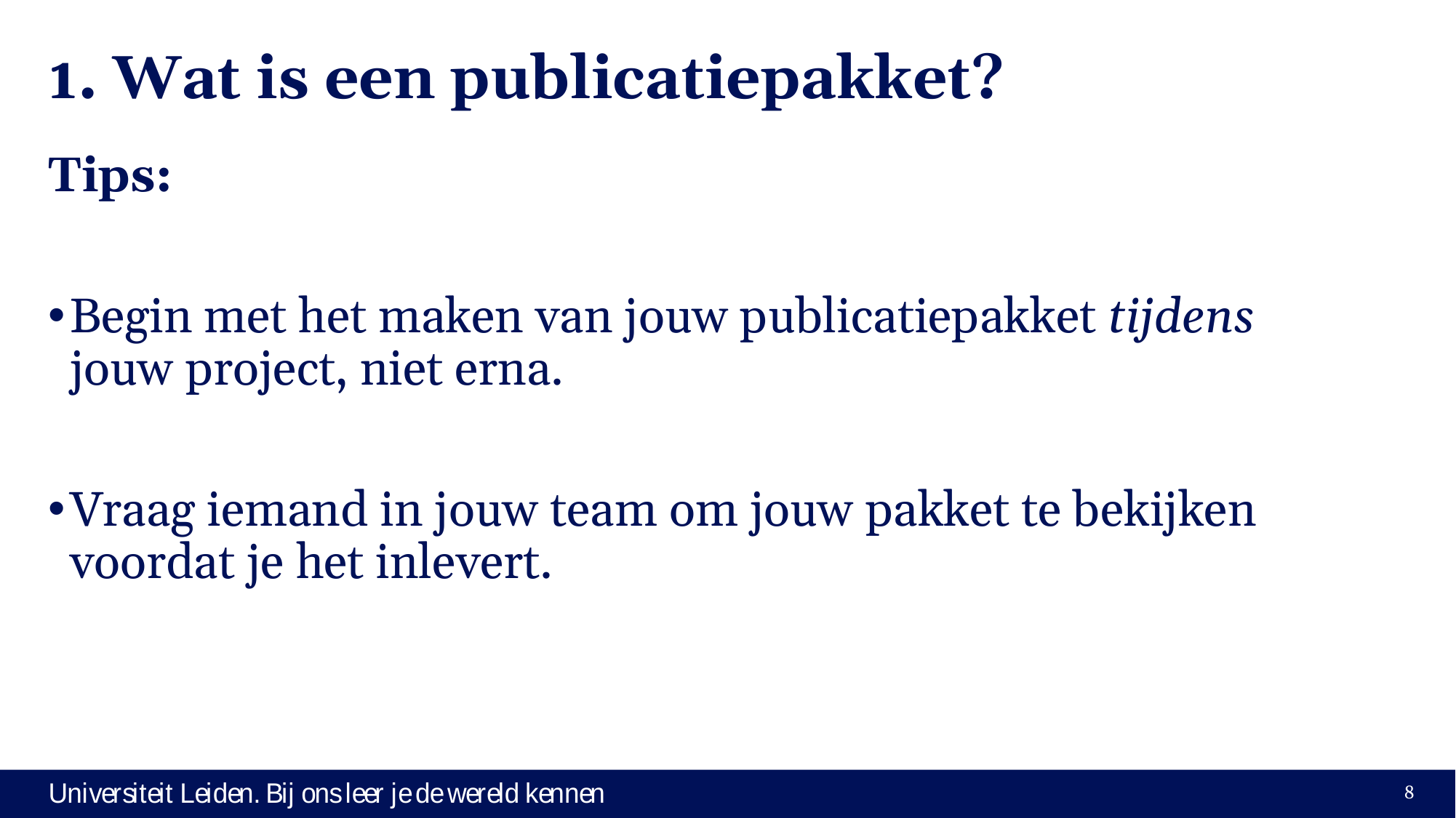

# 1. Wat is een publicatiepakket?
Tips:

Begin met het maken van jouw publicatiepakket tijdens jouw project, niet erna.

Vraag iemand in jouw team om jouw pakket te bekijken voordat je het inlevert.